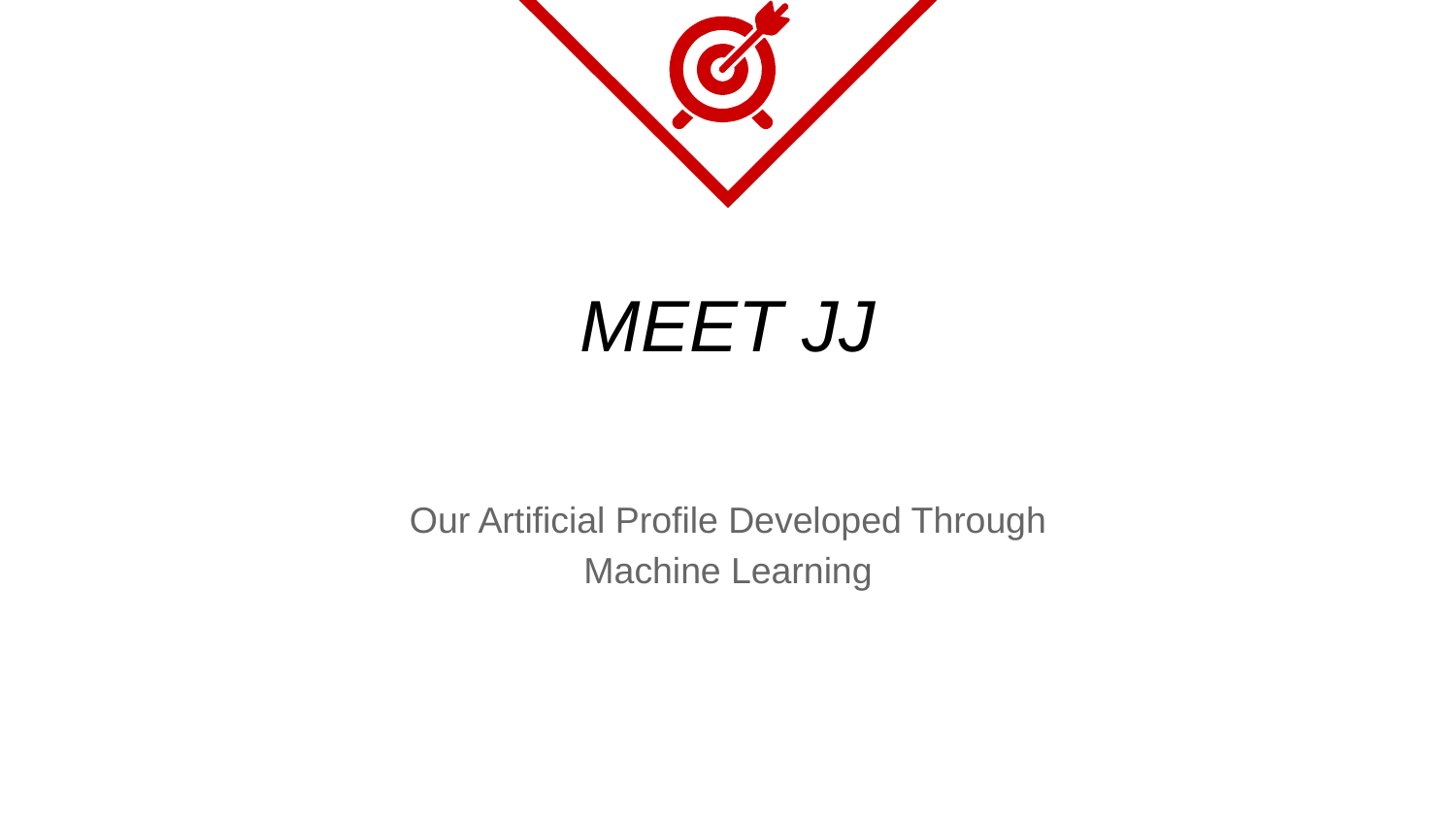

# MEET JJ
Our Artificial Profile Developed Through Machine Learning